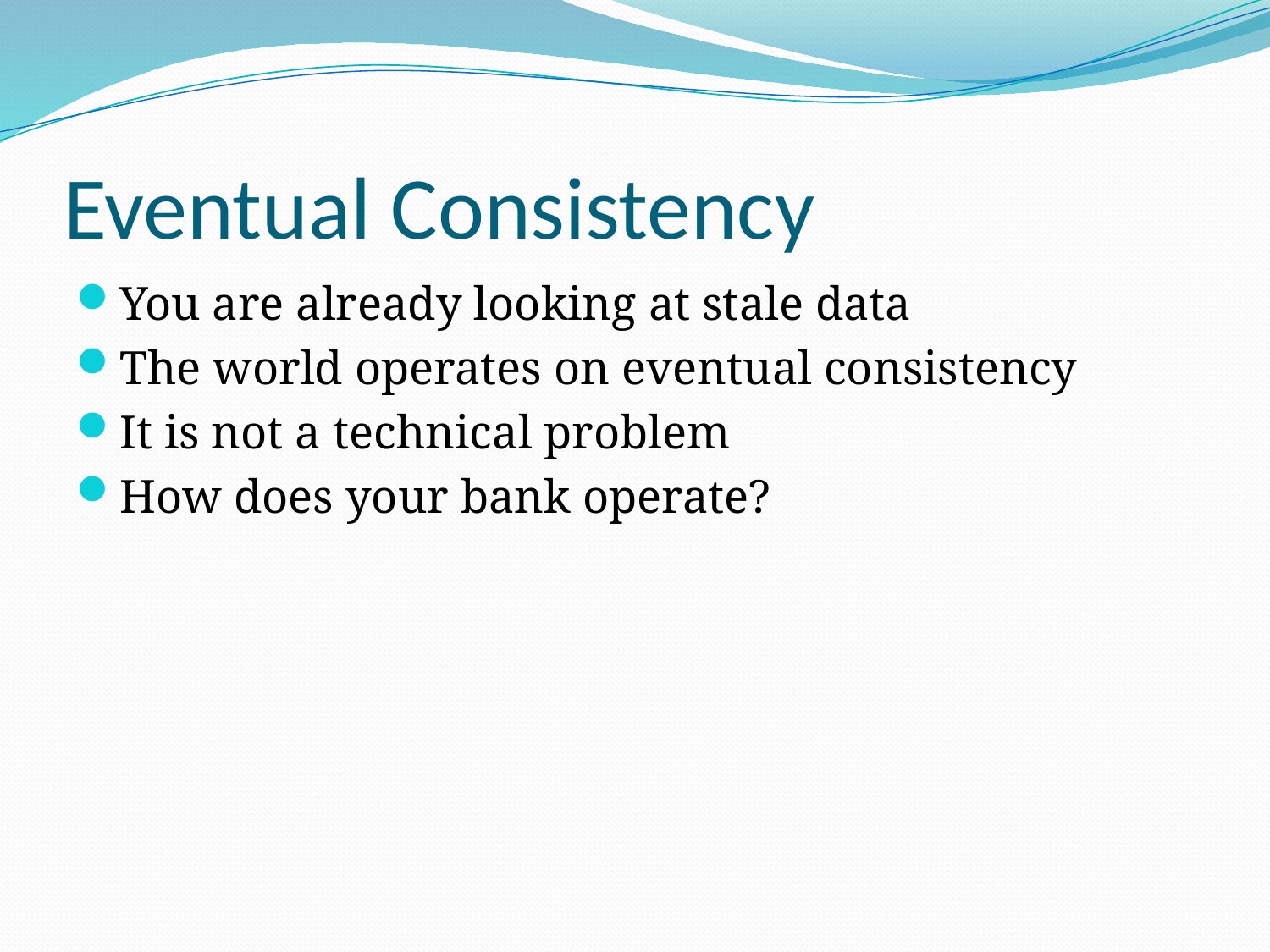

# Eventual Consistency
You are already looking at stale data
The world operates on eventual consistency
It is not a technical problem
How does your bank operate?